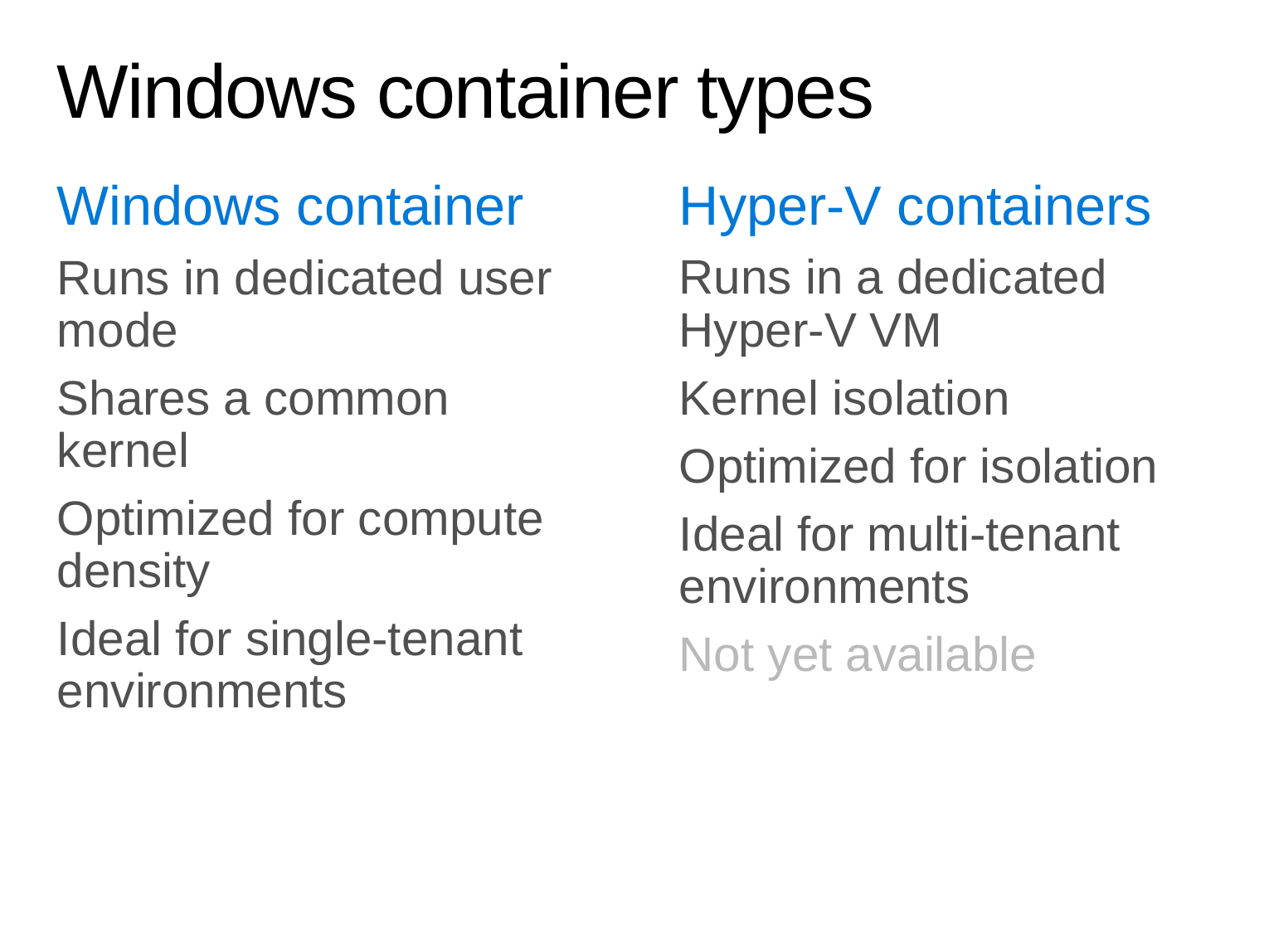

# Windows container types
Hyper-V containers
Runs in a dedicated Hyper-V VM
Kernel isolation
Optimized for isolation
Ideal for multi-tenant environments
Not yet available
Windows container
Runs in dedicated user mode
Shares a common kernel
Optimized for compute density
Ideal for single-tenant environments